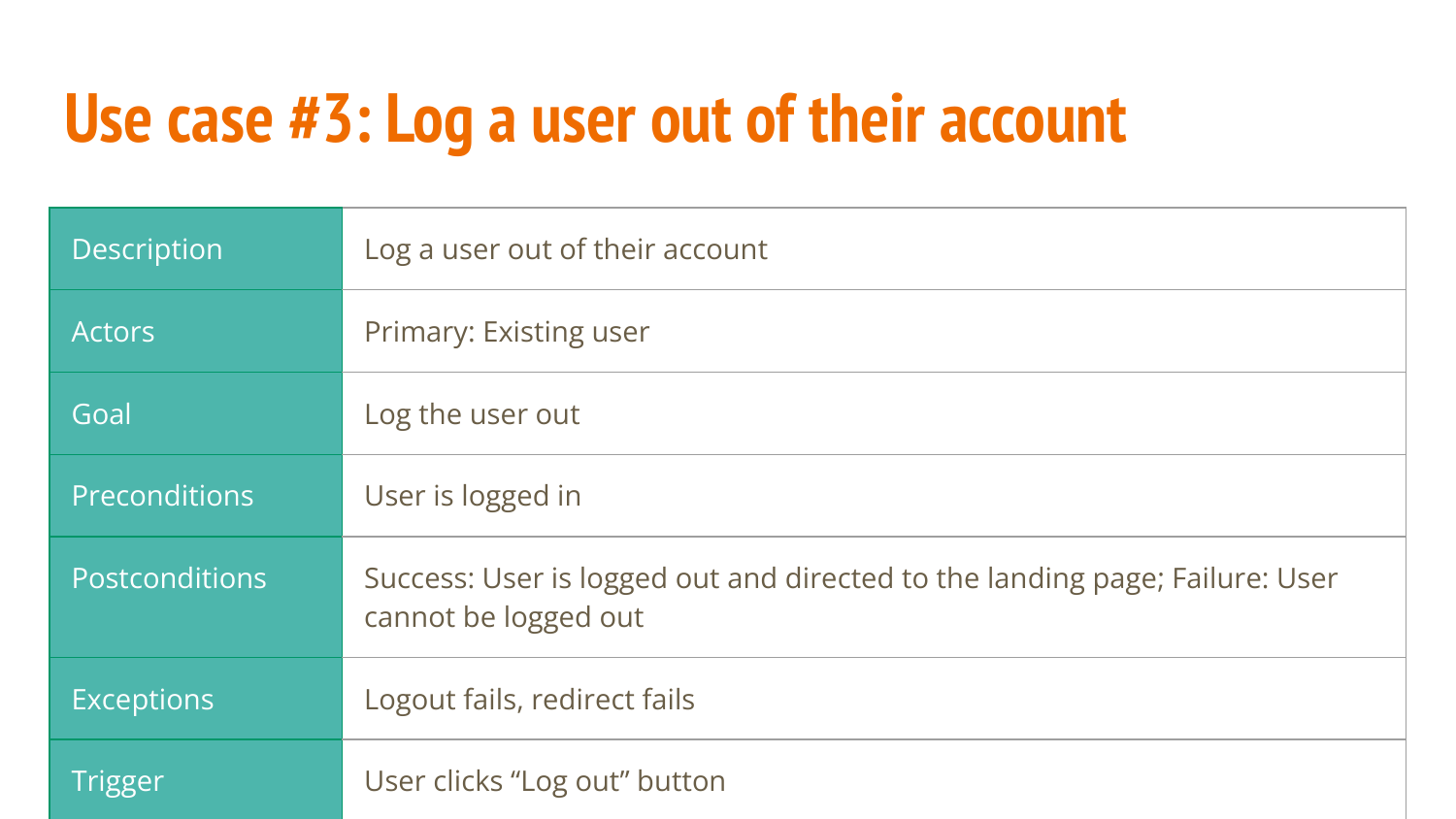

# Use case #3: Log a user out of their account
| Description | Log a user out of their account |
| --- | --- |
| Actors | Primary: Existing user |
| Goal | Log the user out |
| Preconditions | User is logged in |
| Postconditions | Success: User is logged out and directed to the landing page; Failure: User cannot be logged out |
| Exceptions | Logout fails, redirect fails |
| Trigger | User clicks “Log out” button |